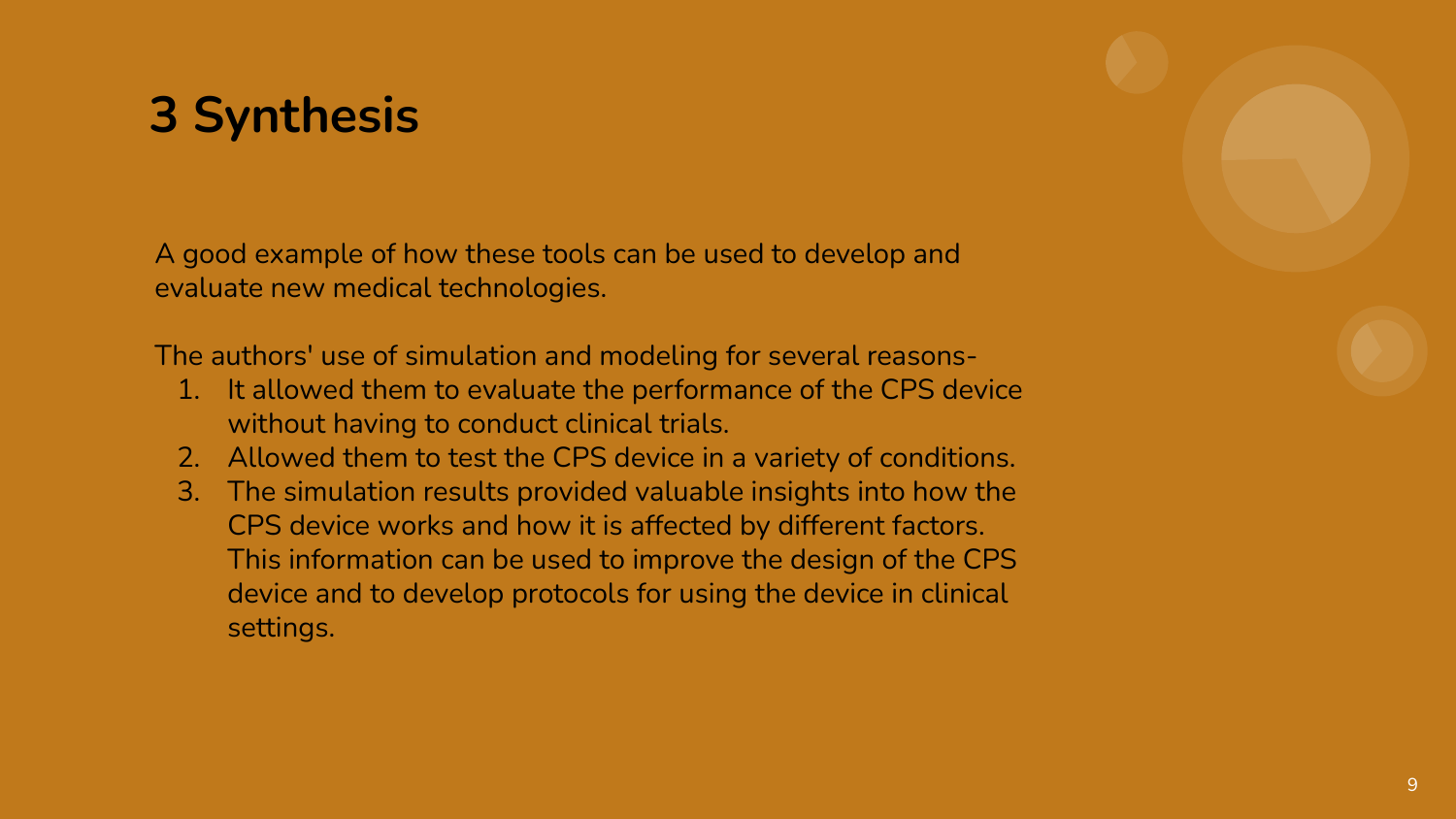

3 Synthesis
A good example of how these tools can be used to develop and evaluate new medical technologies.

The authors' use of simulation and modeling for several reasons-
It allowed them to evaluate the performance of the CPS device without having to conduct clinical trials.
Allowed them to test the CPS device in a variety of conditions.
The simulation results provided valuable insights into how the CPS device works and how it is affected by different factors. This information can be used to improve the design of the CPS device and to develop protocols for using the device in clinical settings.
9